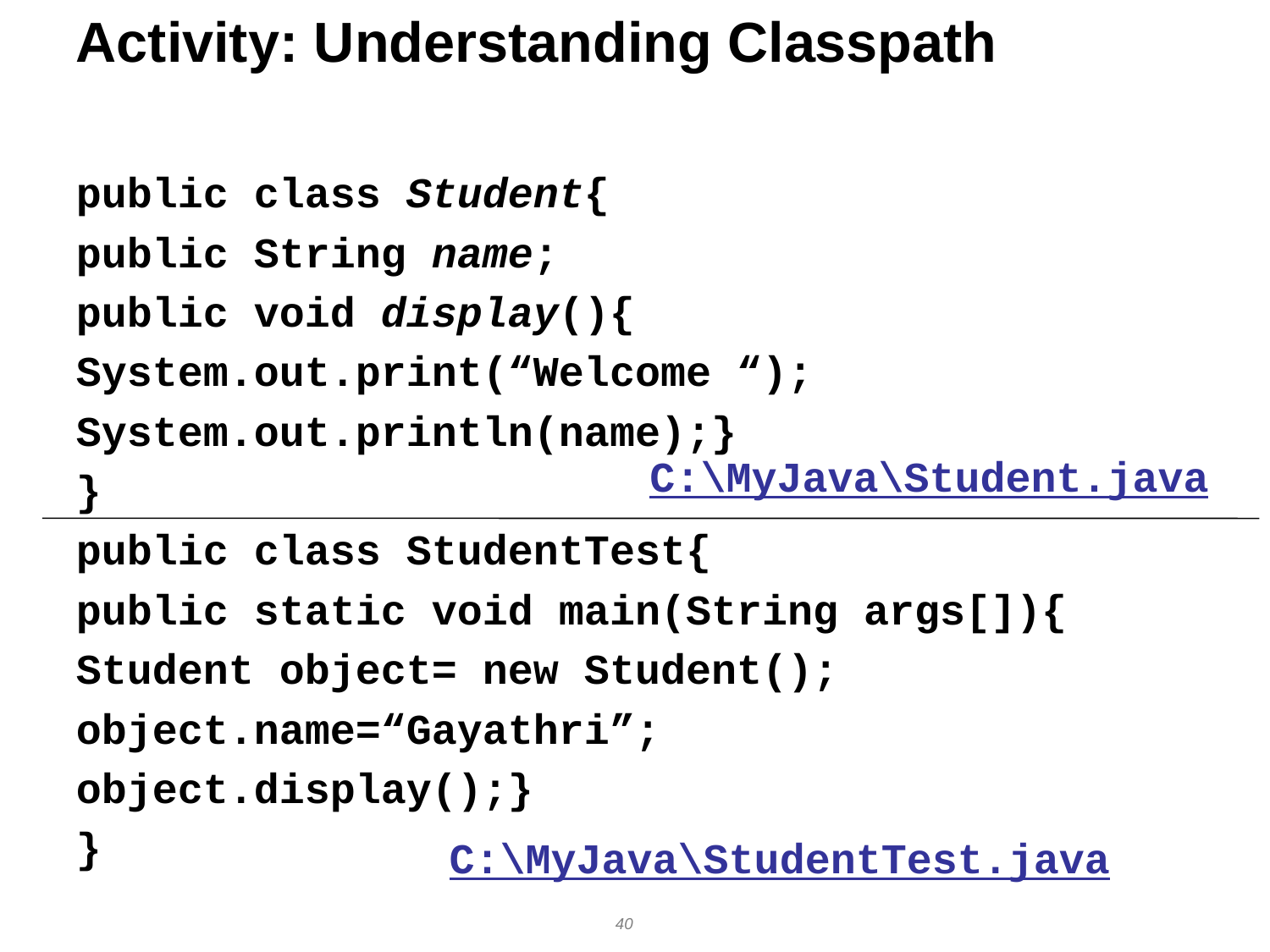

Activity: Understanding Classpath
public class Student{
public String name;
public void display(){
System.out.print(“Welcome “);
System.out.println(name);}
}
public class StudentTest{
public static void main(String args[]){
Student object= new Student();
object.name=“Gayathri”;
object.display();}
}
C:\MyJava\Student.java

C:\MyJava\StudentTest.java
40